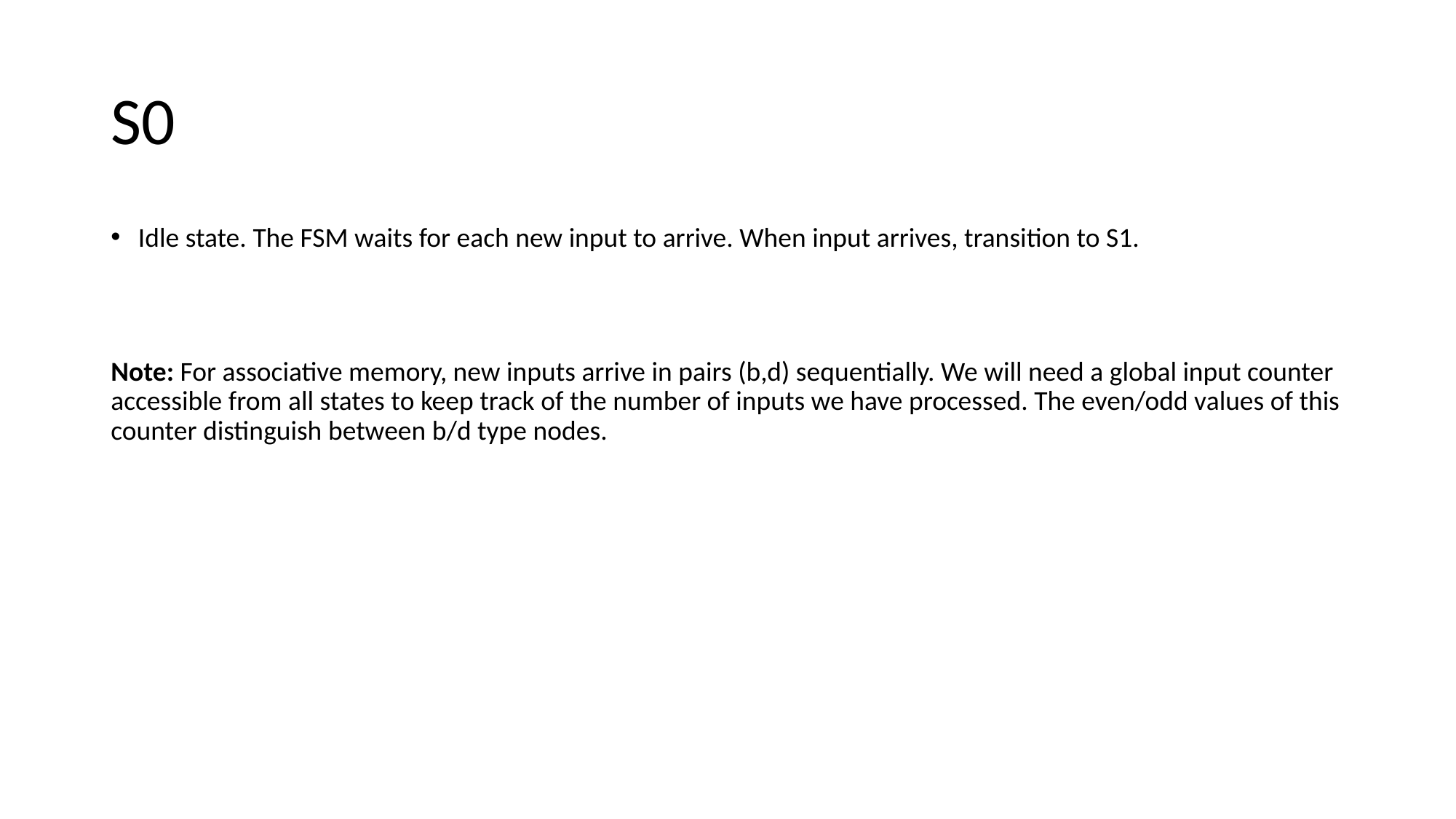

# S0
Idle state. The FSM waits for each new input to arrive. When input arrives, transition to S1.

Note: For associative memory, new inputs arrive in pairs (b,d) sequentially. We will need a global input counter accessible from all states to keep track of the number of inputs we have processed. The even/odd values of this counter distinguish between b/d type nodes.